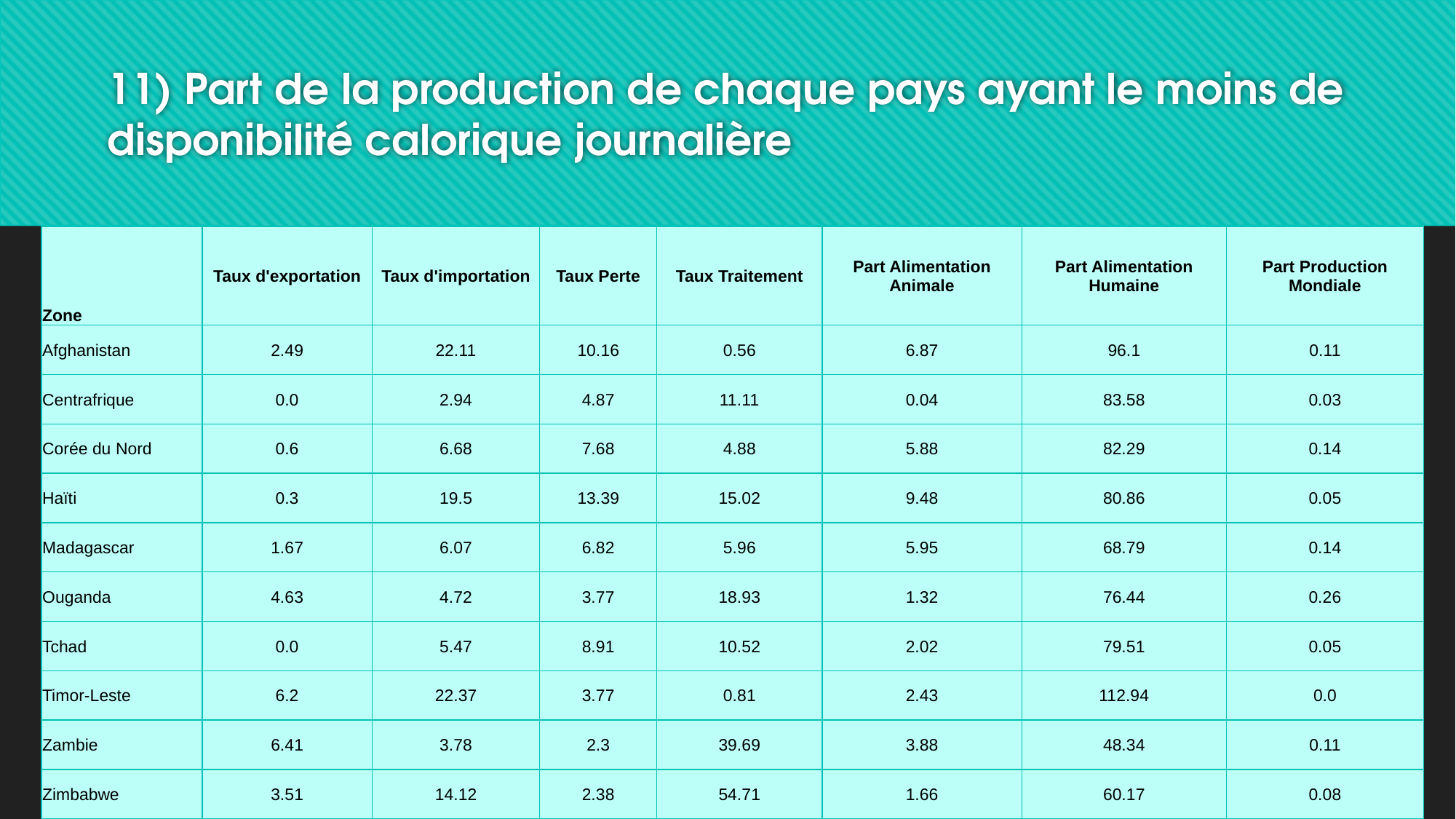

# 11) Part de la production de chaque pays ayant le moins de disponibilité calorique journalière
| Zone | Taux d'exportation | Taux d'importation | Taux Perte | Taux Traitement | Part Alimentation Animale | Part Alimentation Humaine | Part Production Mondiale |
| --- | --- | --- | --- | --- | --- | --- | --- |
| Afghanistan | 2.49 | 22.11 | 10.16 | 0.56 | 6.87 | 96.1 | 0.11 |
| Centrafrique | 0.0 | 2.94 | 4.87 | 11.11 | 0.04 | 83.58 | 0.03 |
| Corée du Nord | 0.6 | 6.68 | 7.68 | 4.88 | 5.88 | 82.29 | 0.14 |
| Haïti | 0.3 | 19.5 | 13.39 | 15.02 | 9.48 | 80.86 | 0.05 |
| Madagascar | 1.67 | 6.07 | 6.82 | 5.96 | 5.95 | 68.79 | 0.14 |
| Ouganda | 4.63 | 4.72 | 3.77 | 18.93 | 1.32 | 76.44 | 0.26 |
| Tchad | 0.0 | 5.47 | 8.91 | 10.52 | 2.02 | 79.51 | 0.05 |
| Timor-Leste | 6.2 | 22.37 | 3.77 | 0.81 | 2.43 | 112.94 | 0.0 |
| Zambie | 6.41 | 3.78 | 2.3 | 39.69 | 3.88 | 48.34 | 0.11 |
| Zimbabwe | 3.51 | 14.12 | 2.38 | 54.71 | 1.66 | 60.17 | 0.08 |